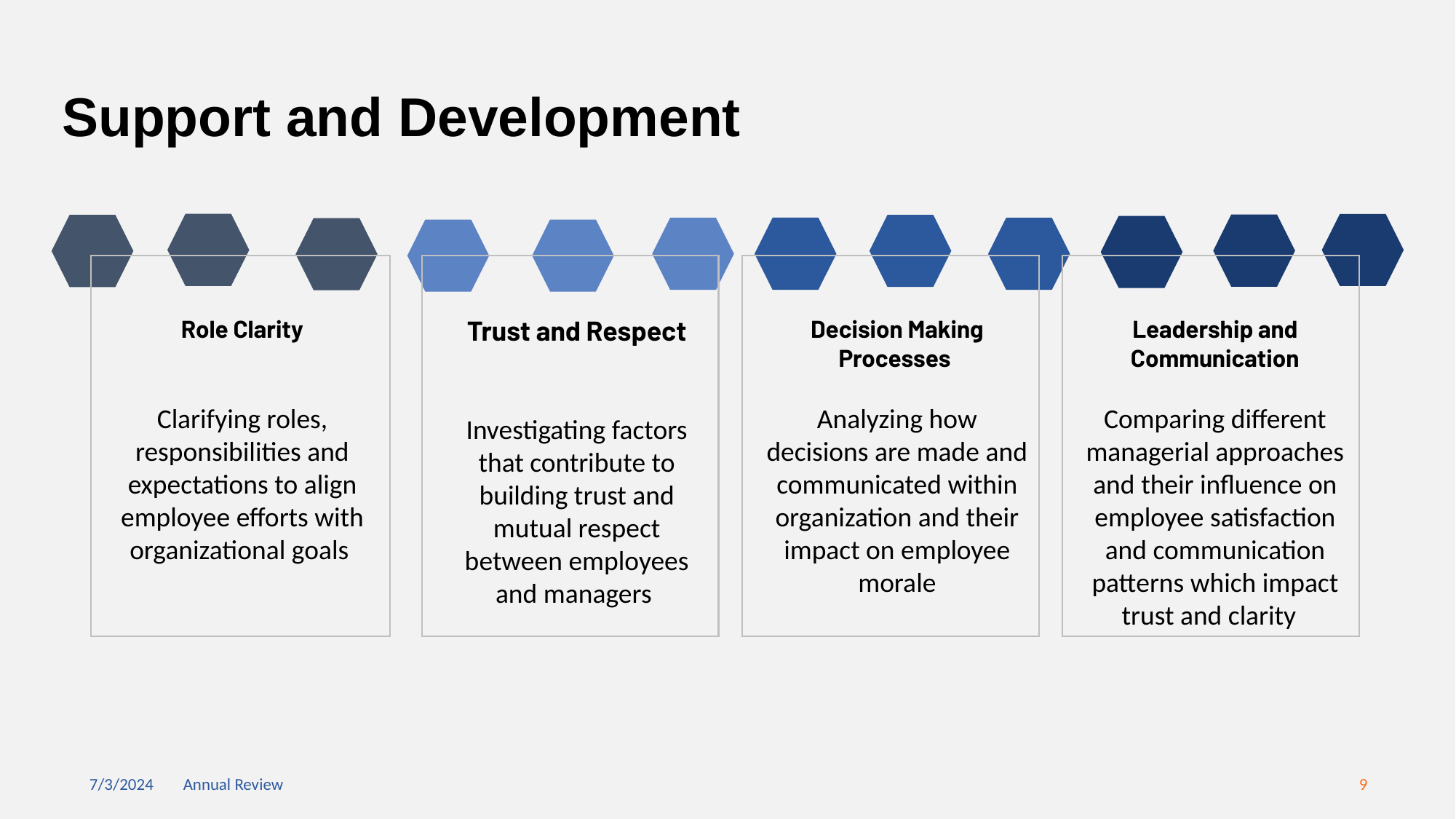

# Support and Development

Leadership and Communication

Comparing different managerial approaches and their influence on employee satisfaction and communication patterns which impact trust and clarity

Role Clarity

Clarifying roles, responsibilities and expectations to align employee efforts with organizational goals

Trust and Respect

Investigating factors that contribute to building trust and mutual respect between employees and managers
Decision Making Processes

Analyzing how decisions are made and communicated within organization and their impact on employee morale